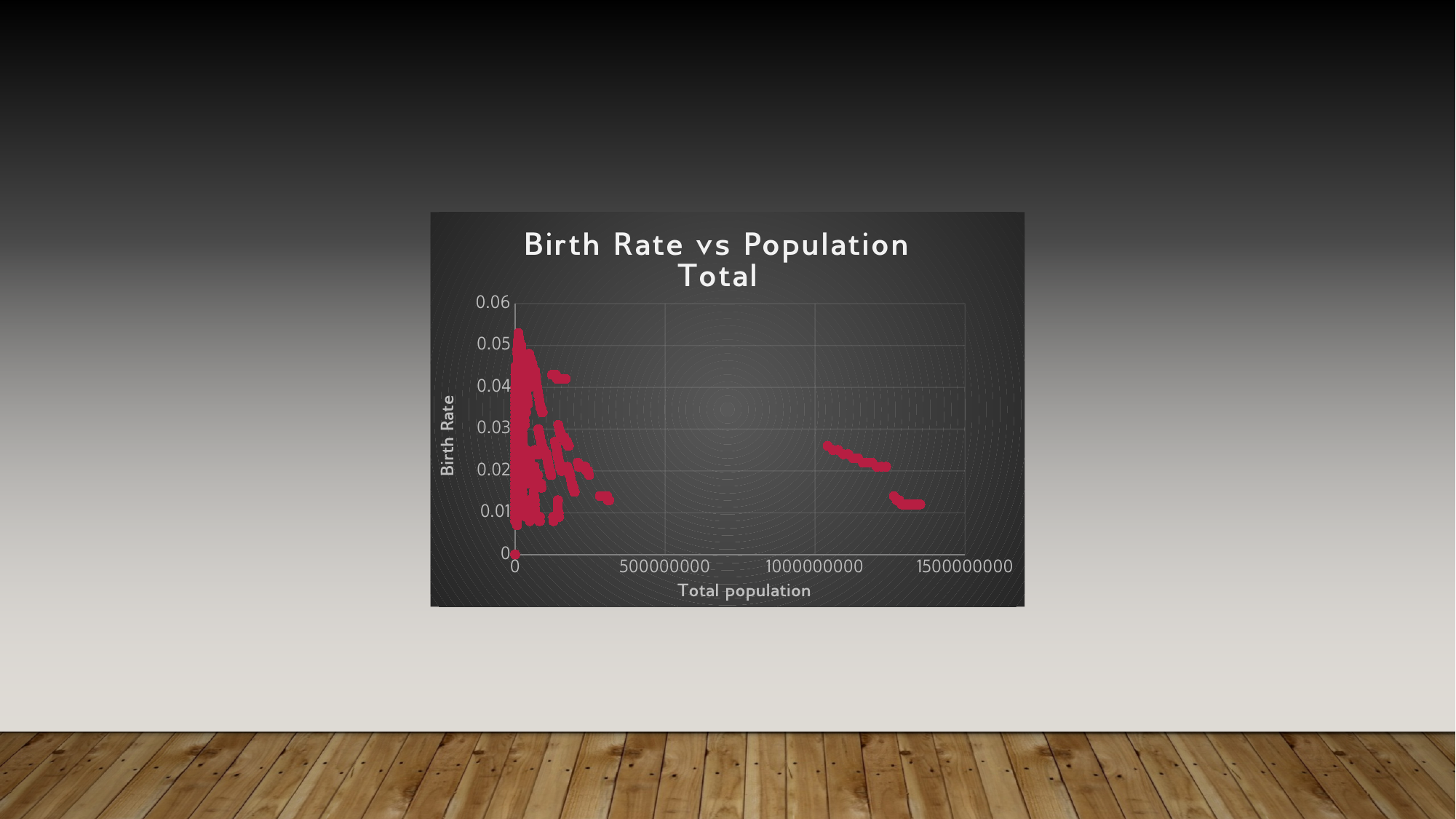

### Chart: Birth Rate vs Population Total

| Category | Birth Rate |
|---|---|